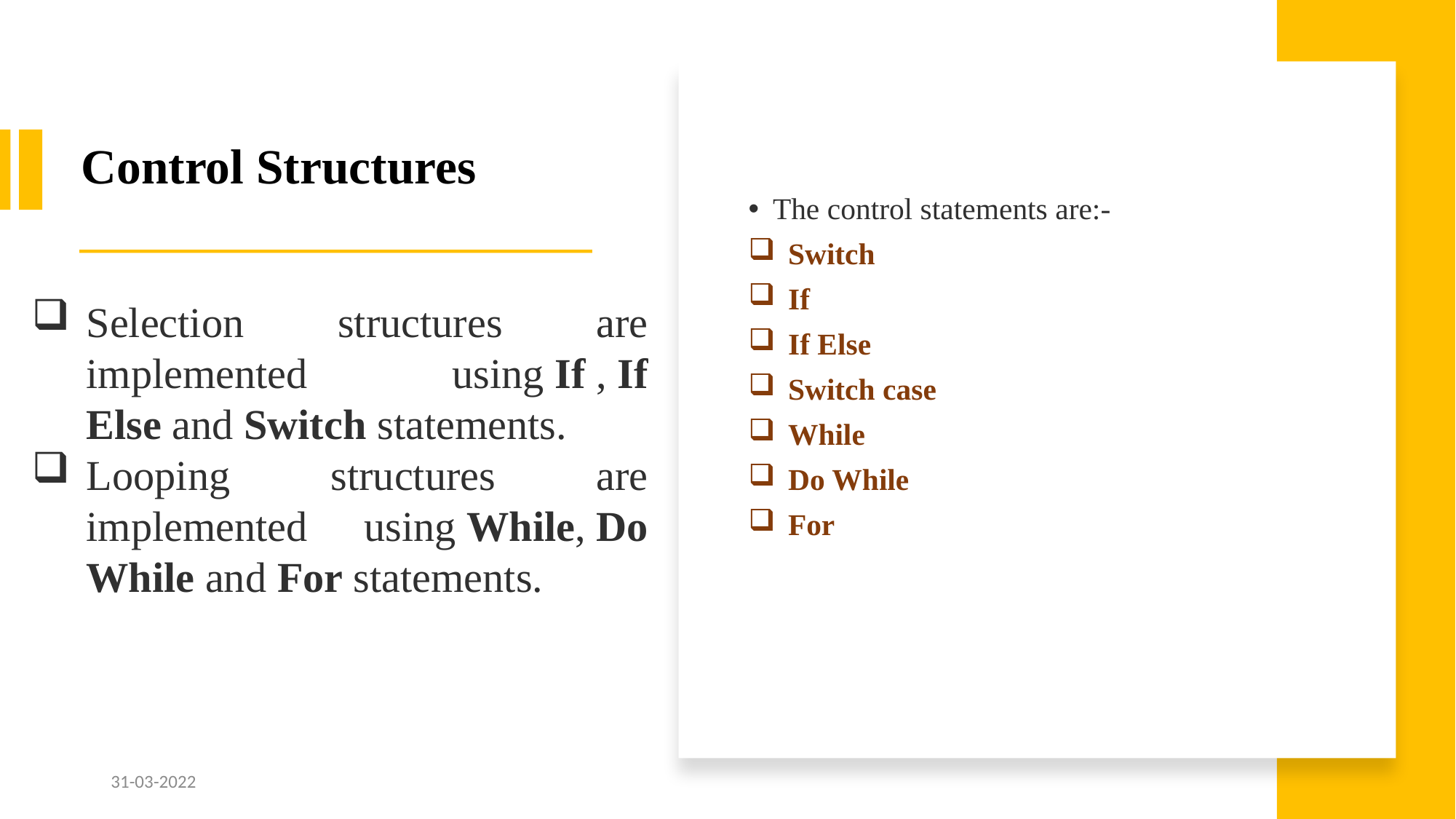

Control Structures

The control statements are:-
  Switch
  If
  If Else
  Switch case
  While
  Do While
  For

Selection structures are implemented using If , If Else and Switch statements.
Looping structures are implemented using While, Do While and For statements.
31-03-2022
JSPM's RSCOE
14